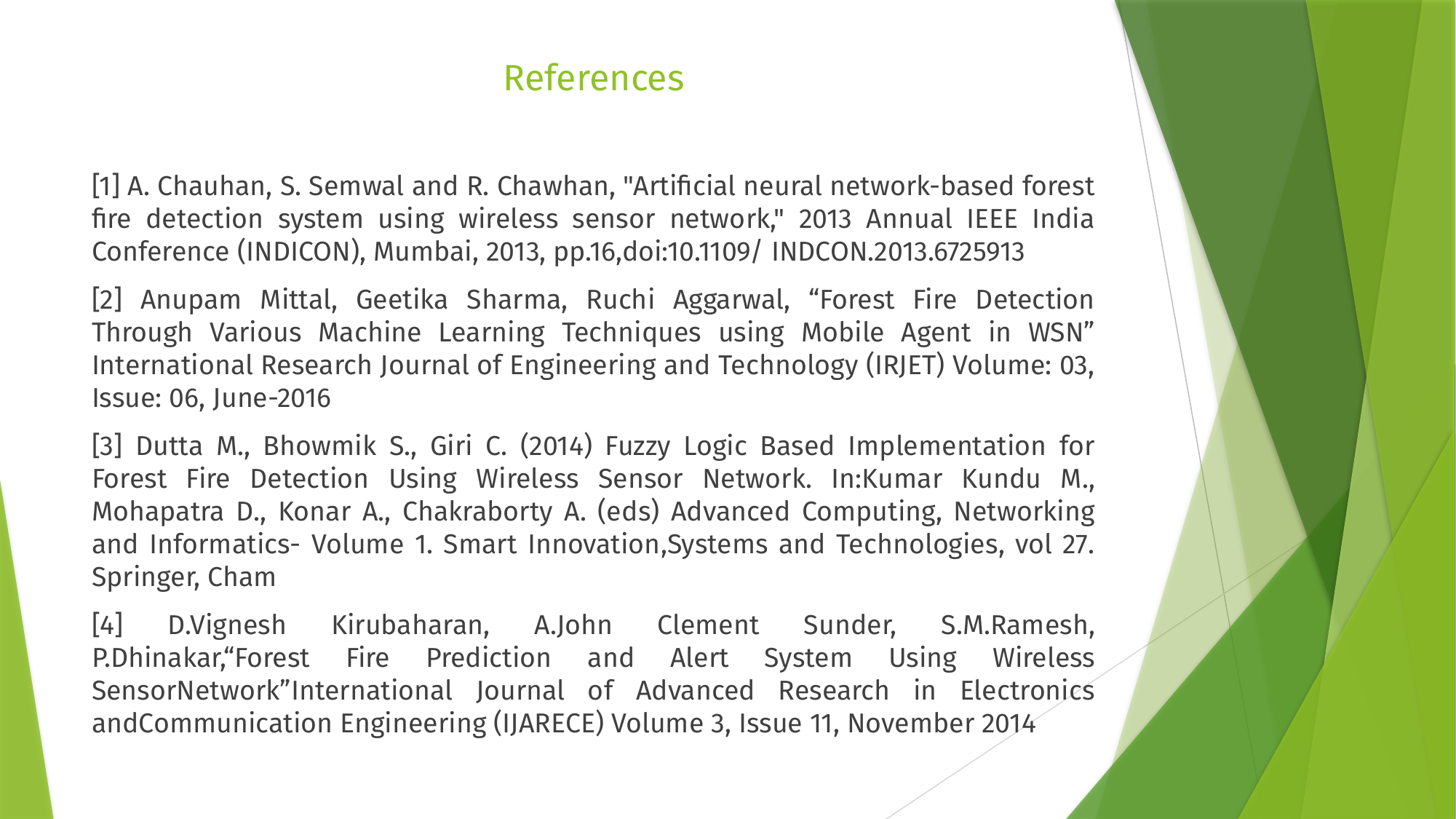

# References
[1] A. Chauhan, S. Semwal and R. Chawhan, "Artificial neural network-based forest fire detection system using wireless sensor network," 2013 Annual IEEE India Conference (INDICON), Mumbai, 2013, pp.16,doi:10.1109/ INDCON.2013.6725913
[2] Anupam Mittal, Geetika Sharma, Ruchi Aggarwal, “Forest Fire Detection Through Various Machine Learning Techniques using Mobile Agent in WSN” International Research Journal of Engineering and Technology (IRJET) Volume: 03, Issue: 06, June-2016
[3] Dutta M., Bhowmik S., Giri C. (2014) Fuzzy Logic Based Implementation for Forest Fire Detection Using Wireless Sensor Network. In:Kumar Kundu M., Mohapatra D., Konar A., Chakraborty A. (eds) Advanced Computing, Networking and Informatics- Volume 1. Smart Innovation,Systems and Technologies, vol 27. Springer, Cham
[4] D.Vignesh Kirubaharan, A.John Clement Sunder, S.M.Ramesh, P.Dhinakar,“Forest Fire Prediction and Alert System Using Wireless SensorNetwork”International Journal of Advanced Research in Electronics andCommunication Engineering (IJARECE) Volume 3, Issue 11, November 2014